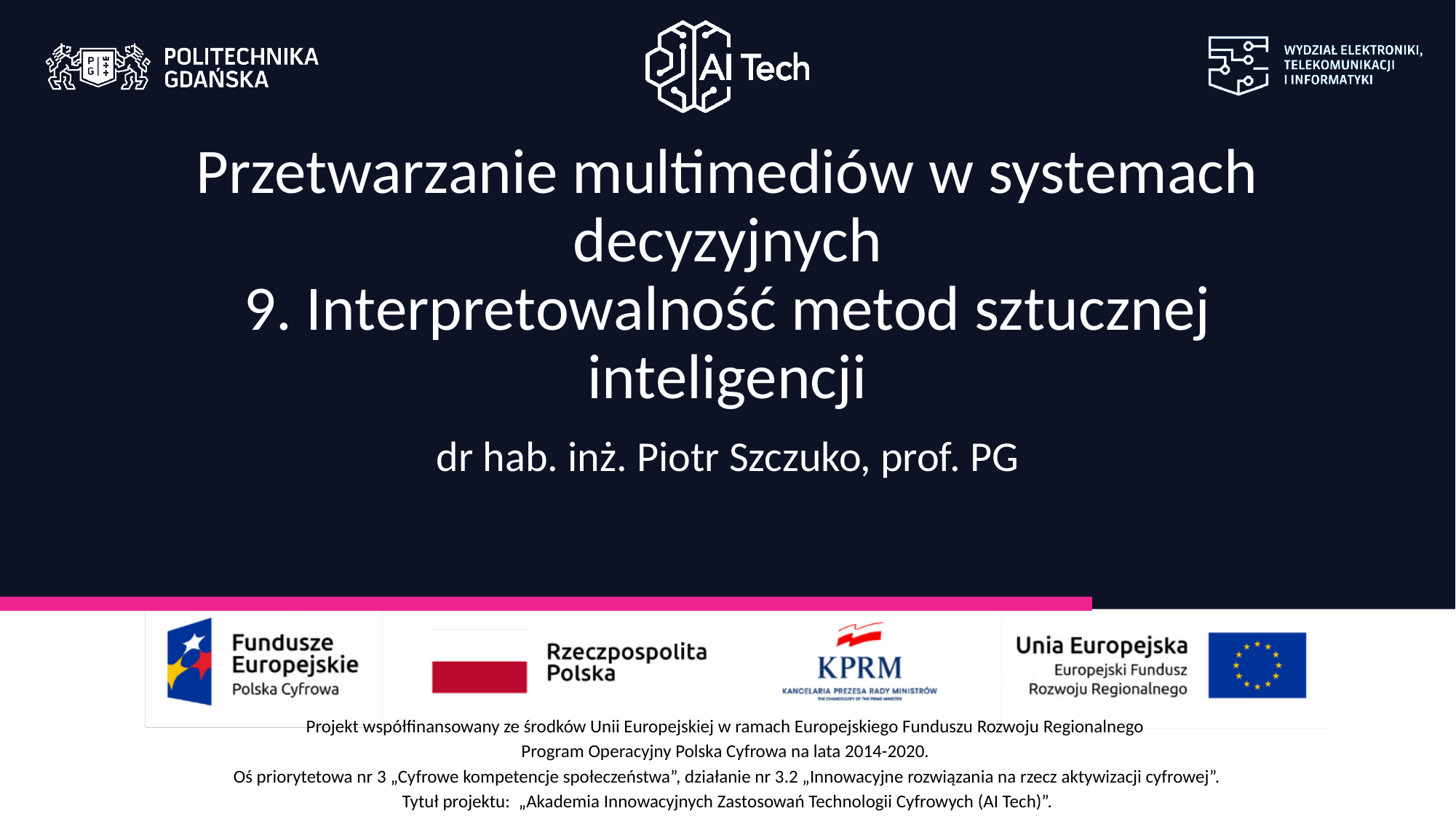

Przetwarzanie multimediów w systemach decyzyjnych
9. Interpretowalność metod sztucznej inteligencji
dr hab. inż. Piotr Szczuko, prof. PG